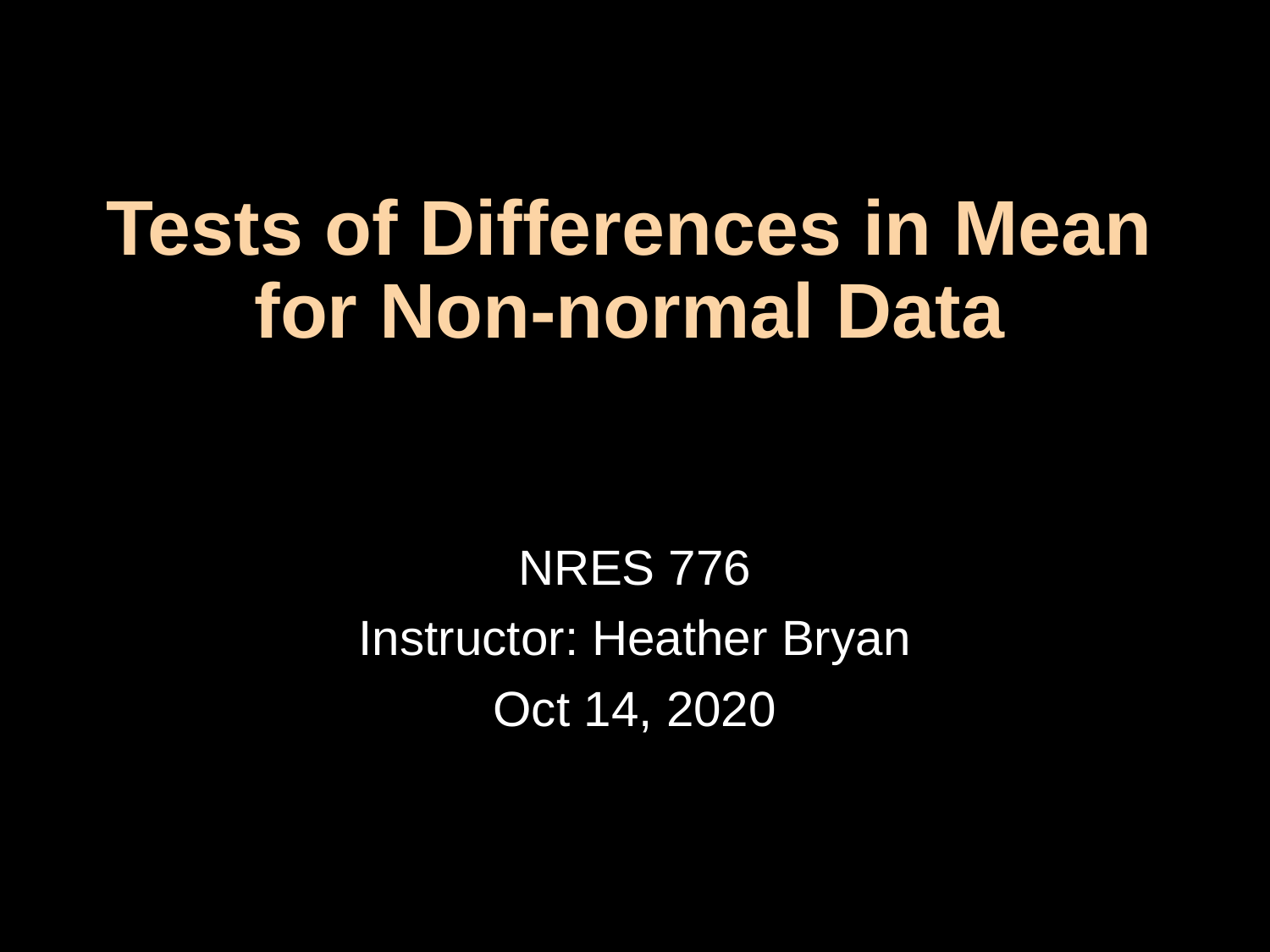

# Tests of Differences in Mean for Non-normal Data
NRES 776
Instructor: Heather Bryan
Oct 14, 2020